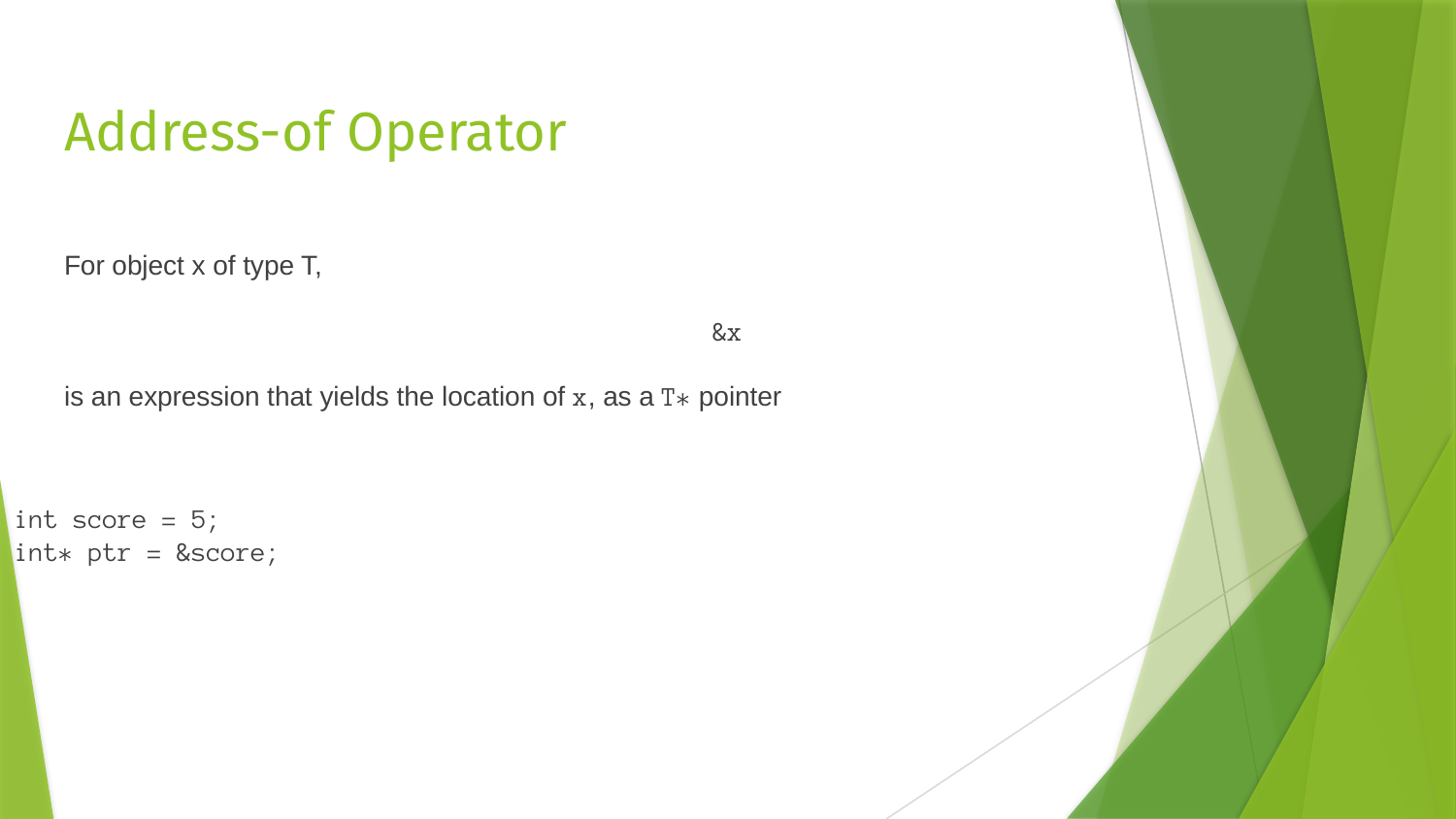

# Address-of Operator
For object x of type T,
&x
is an expression that yields the location of x, as a T* pointer
int score = 5;
int* ptr = &score;